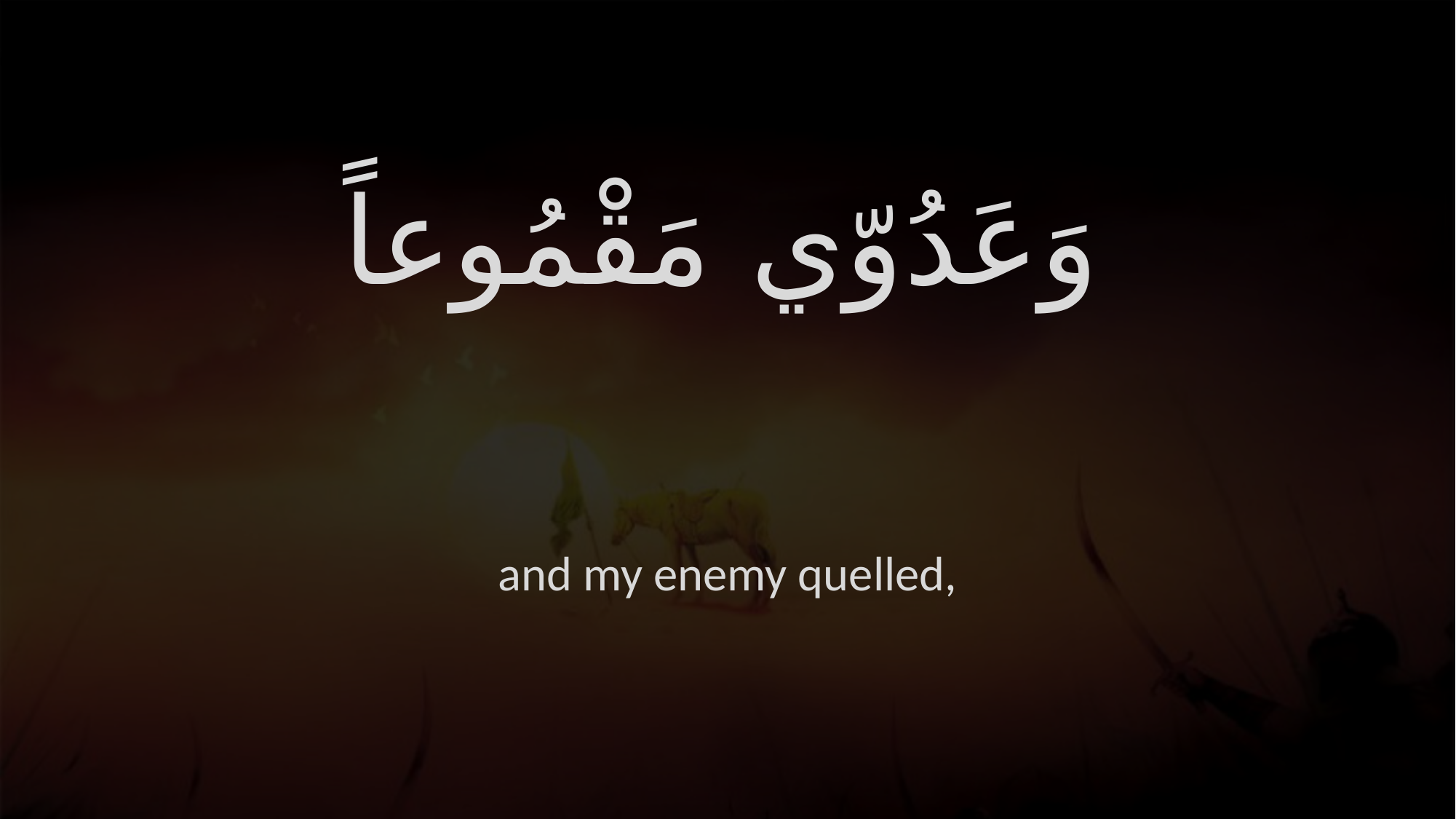

# وَعَدُوّي مَقْمُوعاً
and my enemy quelled,